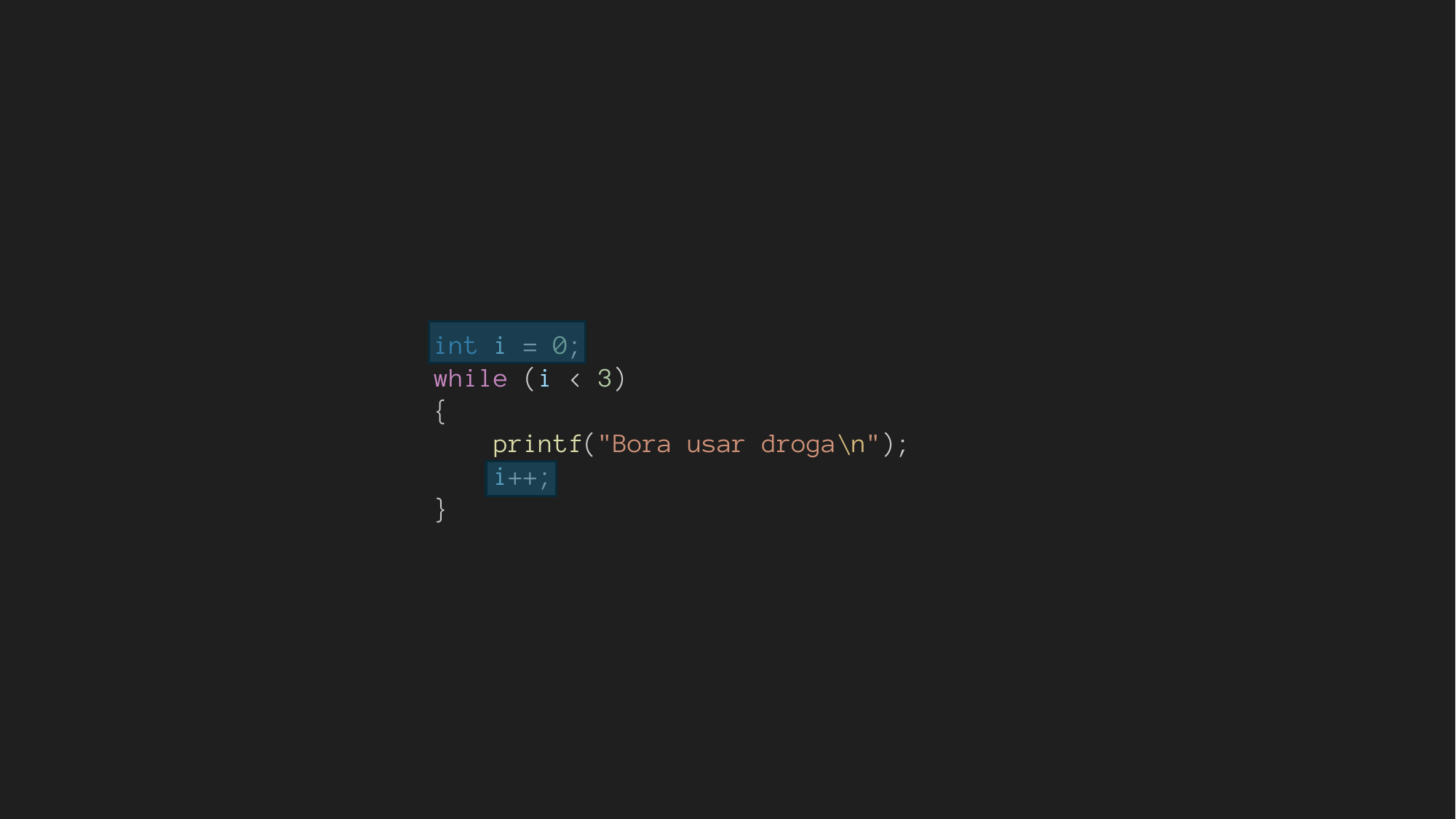

int i = 0;
    while (i < 3)
    {
        printf("Bora usar droga\n");
        i++;
    }